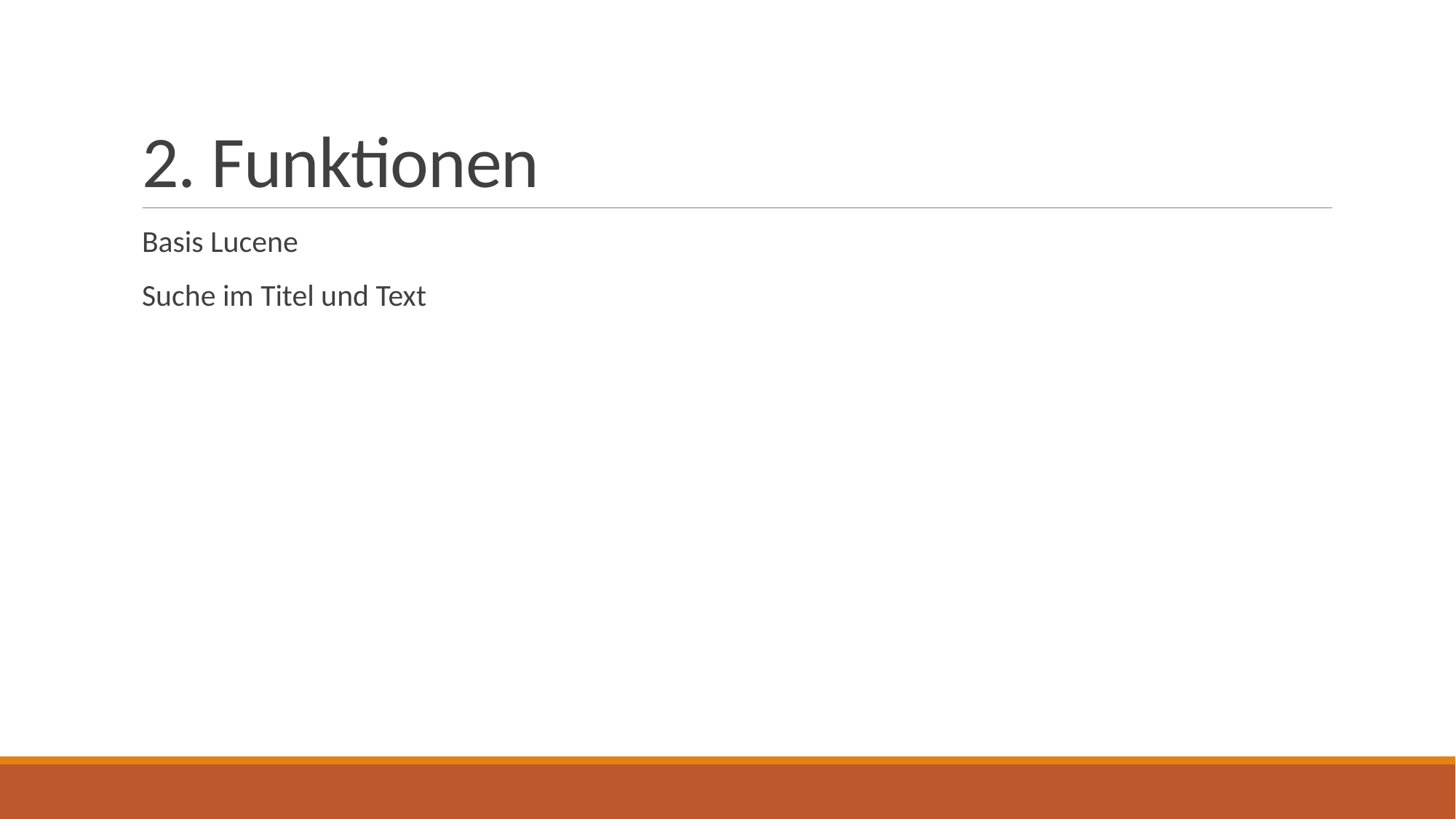

# 2. Funktionen
Basis Lucene
Suche im Titel und Text